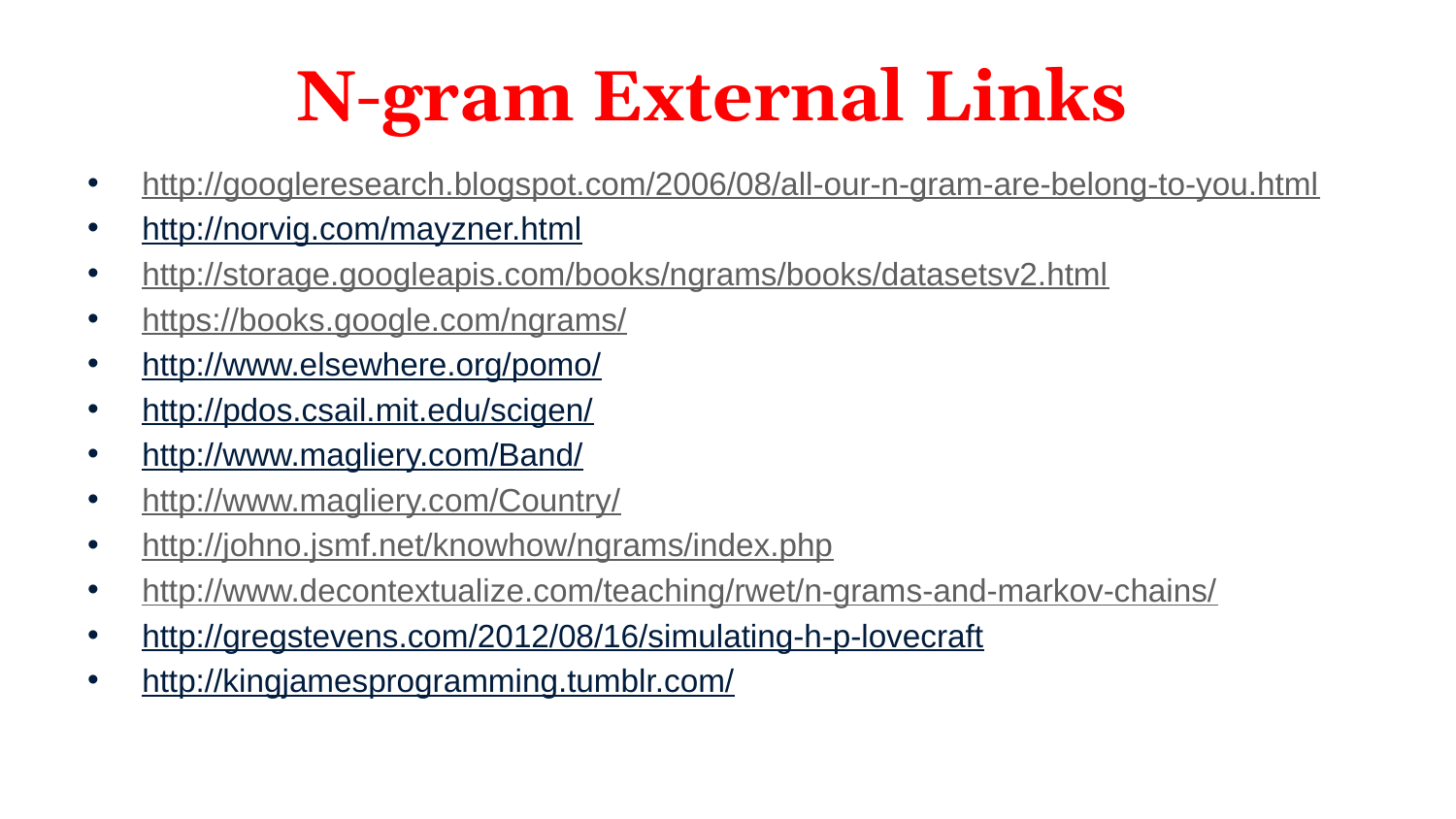

# N-gram External Links
http://googleresearch.blogspot.com/2006/08/all-our-n-gram-are-belong-to-you.html
http://norvig.com/mayzner.html
http://storage.googleapis.com/books/ngrams/books/datasetsv2.html
https://books.google.com/ngrams/
http://www.elsewhere.org/pomo/
http://pdos.csail.mit.edu/scigen/
http://www.magliery.com/Band/
http://www.magliery.com/Country/
http://johno.jsmf.net/knowhow/ngrams/index.php
http://www.decontextualize.com/teaching/rwet/n-grams-and-markov-chains/
http://gregstevens.com/2012/08/16/simulating-h-p-lovecraft
http://kingjamesprogramming.tumblr.com/